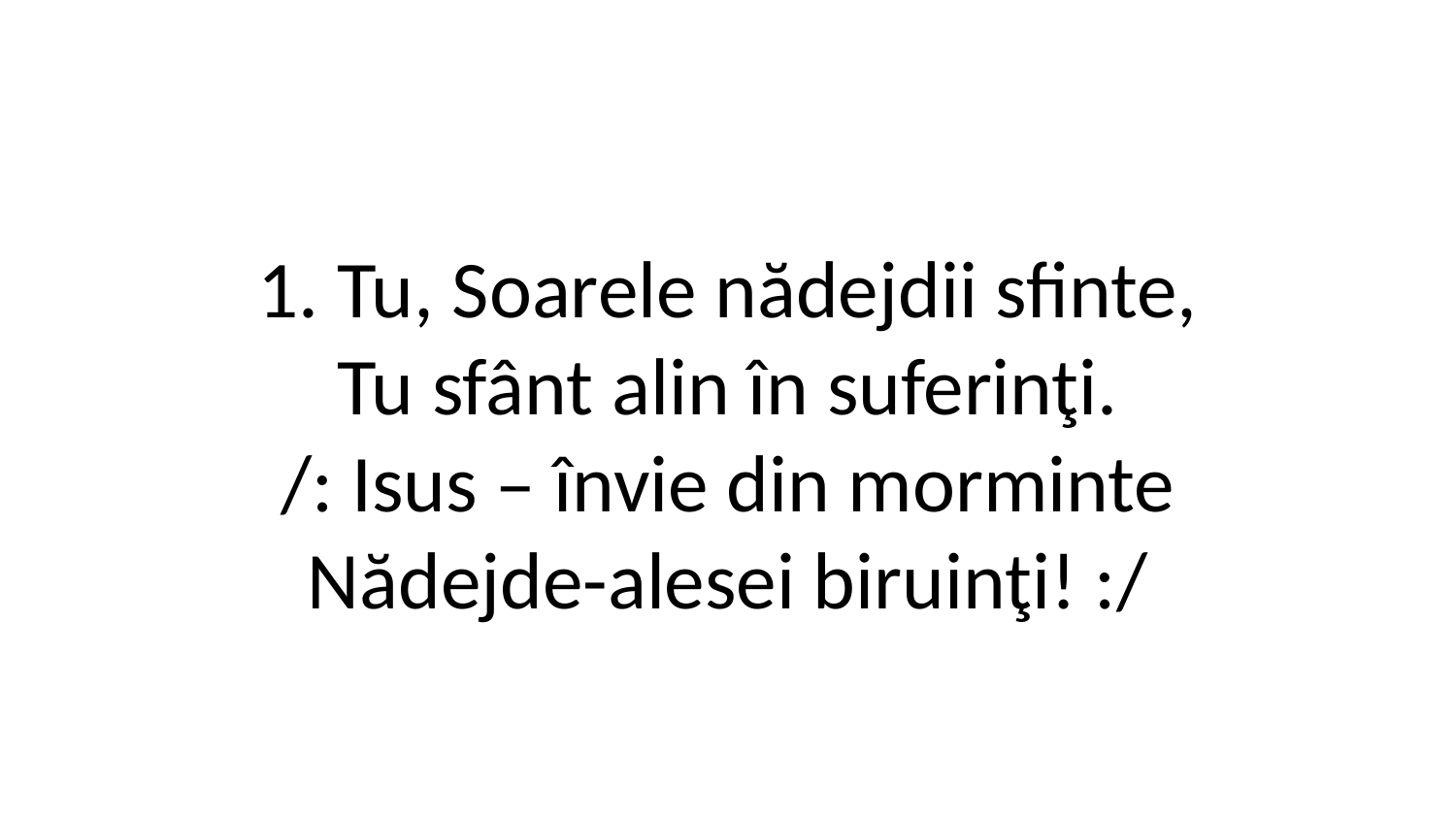

1. Tu, Soarele nădejdii sfinte,
Tu sfânt alin în suferinţi.
/: Isus – învie din morminte
Nădejde-alesei biruinţi! :/